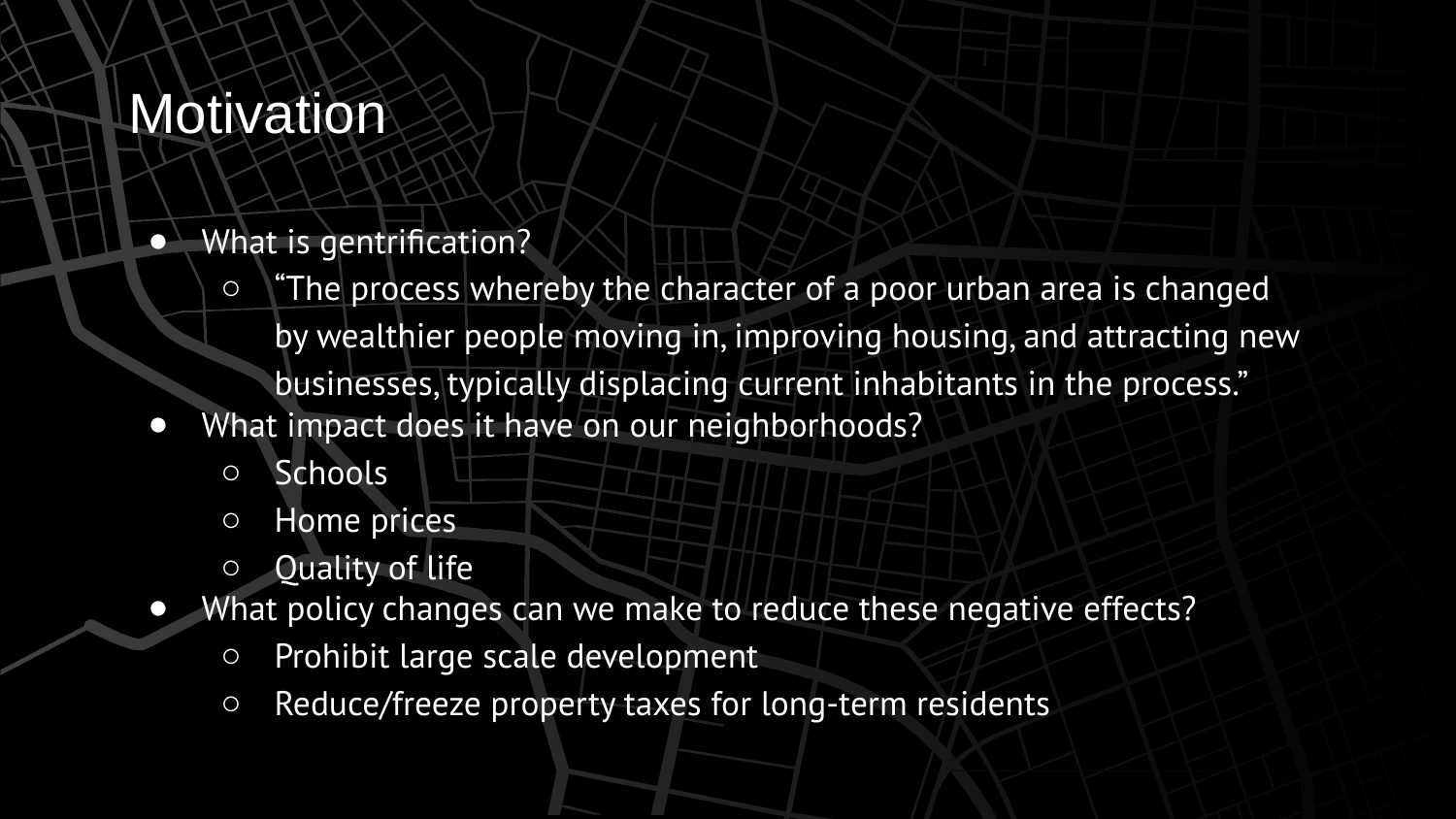

# Motivation
What is gentrification?
“The process whereby the character of a poor urban area is changed by wealthier people moving in, improving housing, and attracting new businesses, typically displacing current inhabitants in the process.”
What impact does it have on our neighborhoods?
Schools
Home prices
Quality of life
What policy changes can we make to reduce these negative effects?
Prohibit large scale development
Reduce/freeze property taxes for long-term residents